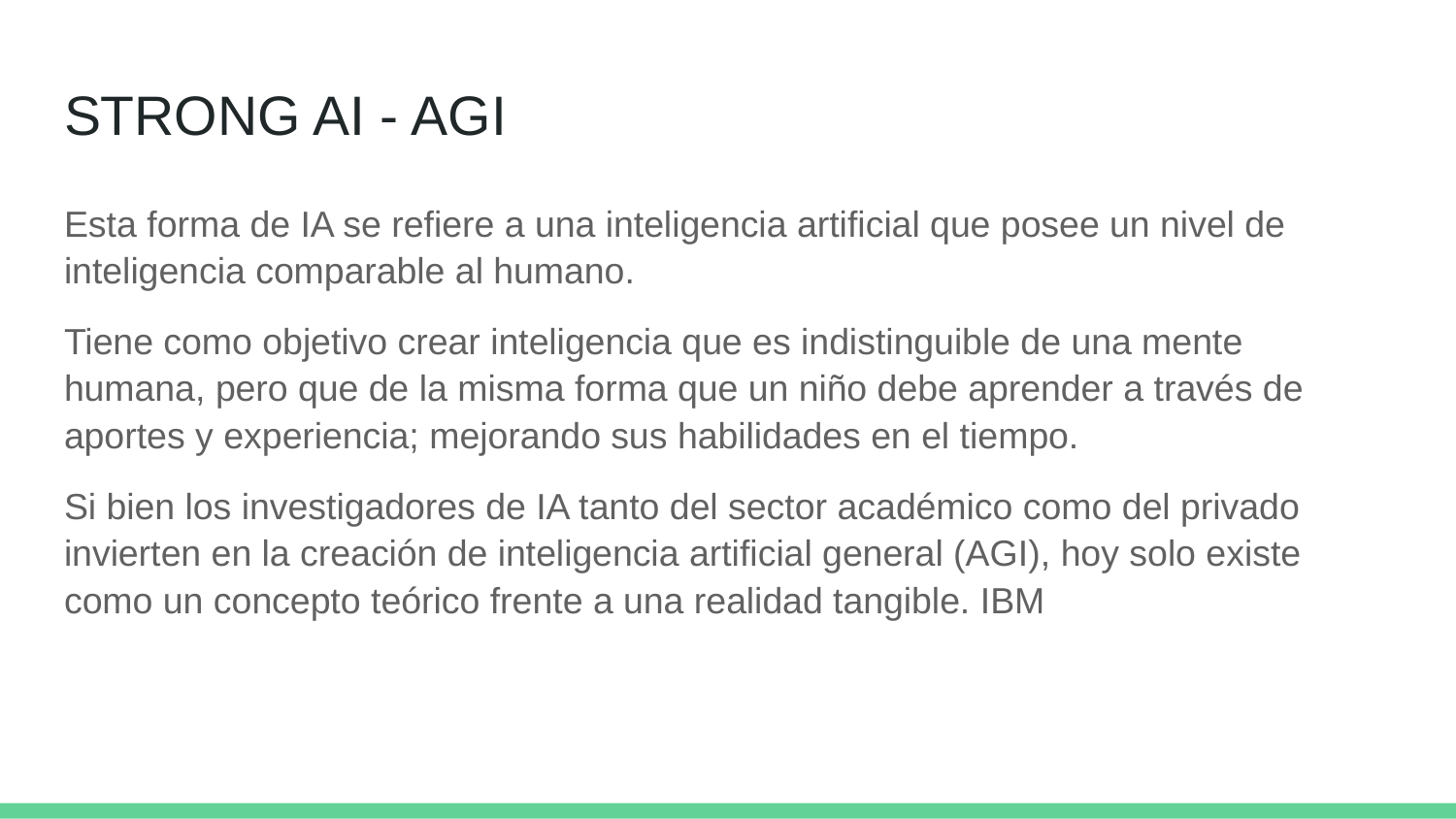

# STRONG AI - AGI
Esta forma de IA se refiere a una inteligencia artificial que posee un nivel de inteligencia comparable al humano.
Tiene como objetivo crear inteligencia que es indistinguible de una mente humana, pero que de la misma forma que un niño debe aprender a través de aportes y experiencia; mejorando sus habilidades en el tiempo.
Si bien los investigadores de IA tanto del sector académico como del privado invierten en la creación de inteligencia artificial general (AGI), hoy solo existe como un concepto teórico frente a una realidad tangible. IBM